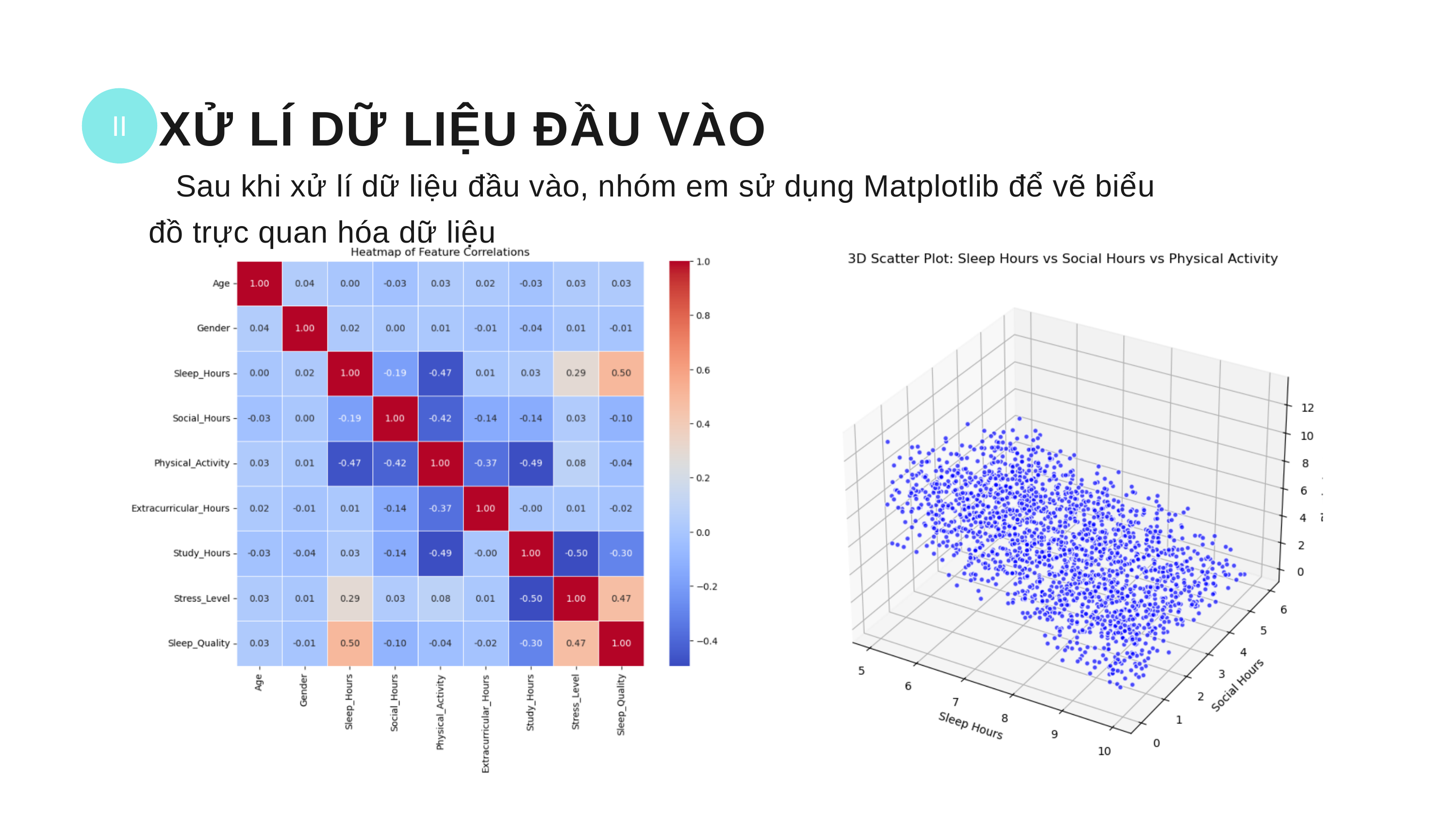

II
XỬ LÍ DỮ LIỆU ĐẦU VÀO
   Sau khi xử lí dữ liệu đầu vào, nhóm em sử dụng Matplotlib để vẽ biểu đồ trực quan hóa dữ liệu